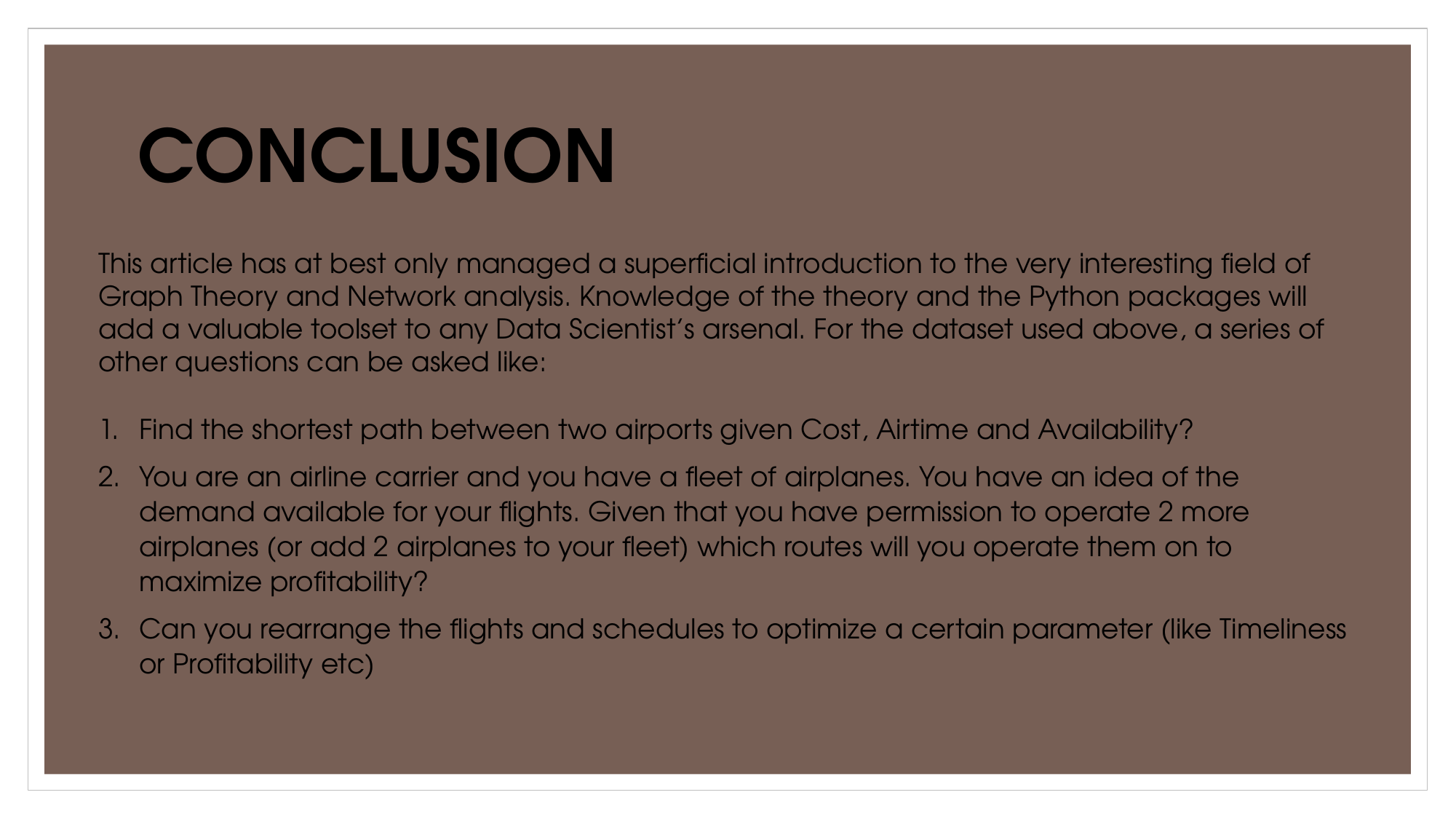

# CONCLUSION
This article has at best only managed a superficial introduction to the very interesting field of Graph Theory and Network analysis. Knowledge of the theory and the Python packages will add a valuable toolset to any Data Scientist’s arsenal. For the dataset used above, a series of other questions can be asked like:

Find the shortest path between two airports given Cost, Airtime and Availability?
You are an airline carrier and you have a fleet of airplanes. You have an idea of the demand available for your flights. Given that you have permission to operate 2 more airplanes (or add 2 airplanes to your fleet) which routes will you operate them on to maximize profitability?
Can you rearrange the flights and schedules to optimize a certain parameter (like Timeliness or Profitability etc)